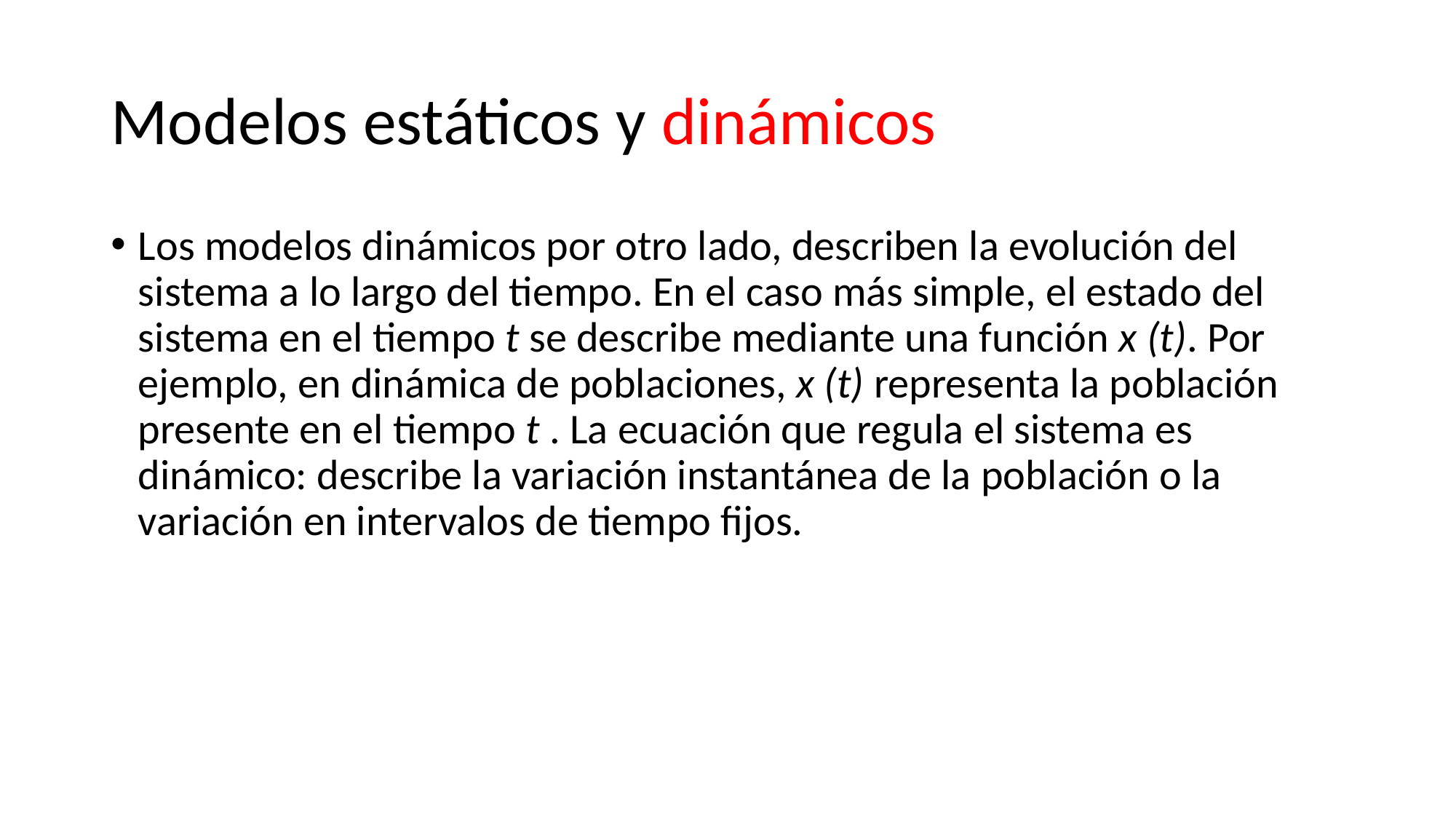

# Modelos estáticos y dinámicos
Los modelos dinámicos por otro lado, describen la evolución del sistema a lo largo del tiempo. En el caso más simple, el estado del sistema en el tiempo t se describe mediante una función x (t). Por ejemplo, en dinámica de poblaciones, x (t) representa la población presente en el tiempo t . La ecuación que regula el sistema es dinámico: describe la variación instantánea de la población o la variación en intervalos de tiempo fijos.